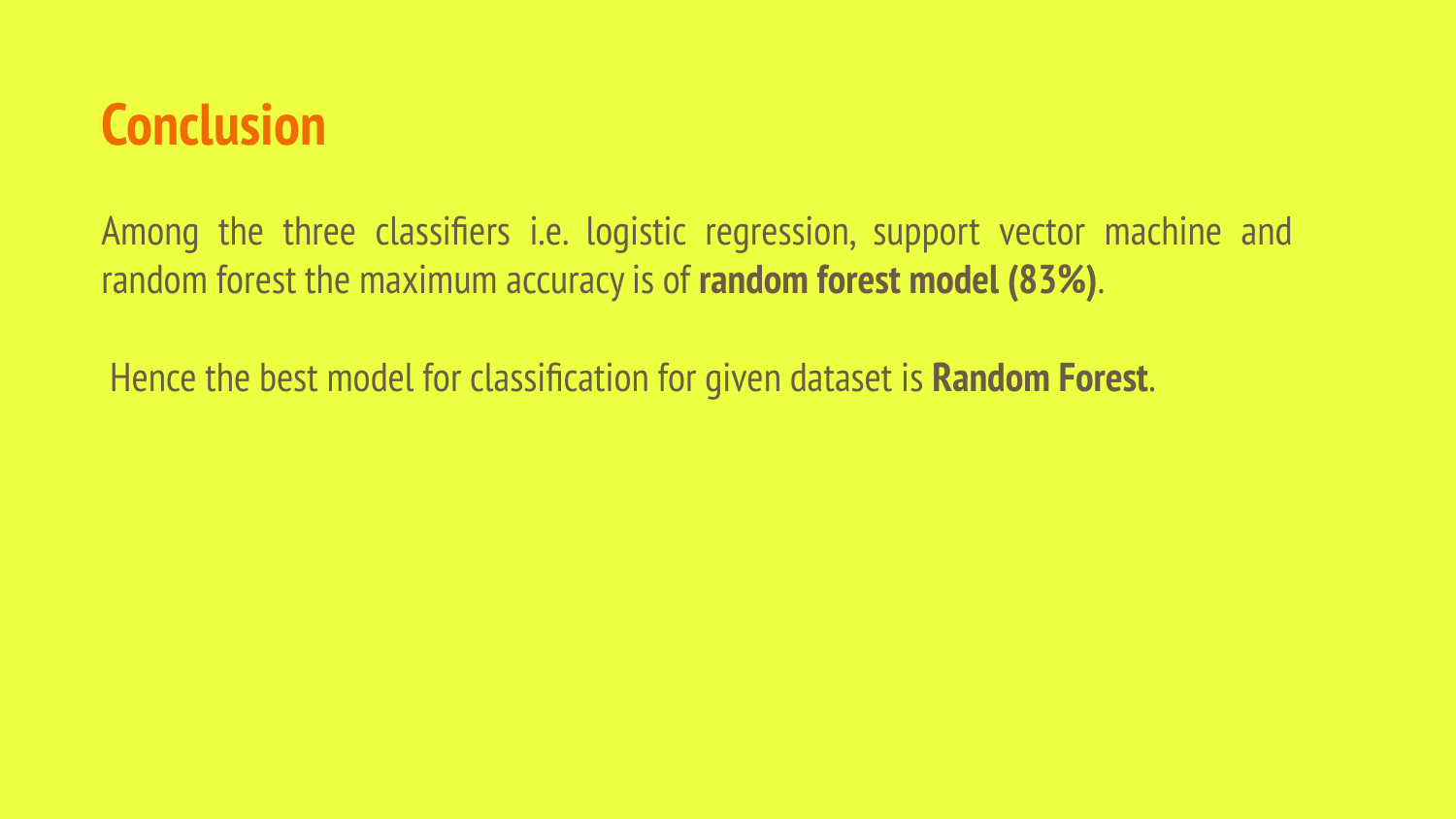

# Conclusion

Among the three classifiers i.e. logistic regression, support vector machine and random forest the maximum accuracy is of random forest model (83%).

 Hence the best model for classification for given dataset is Random Forest.